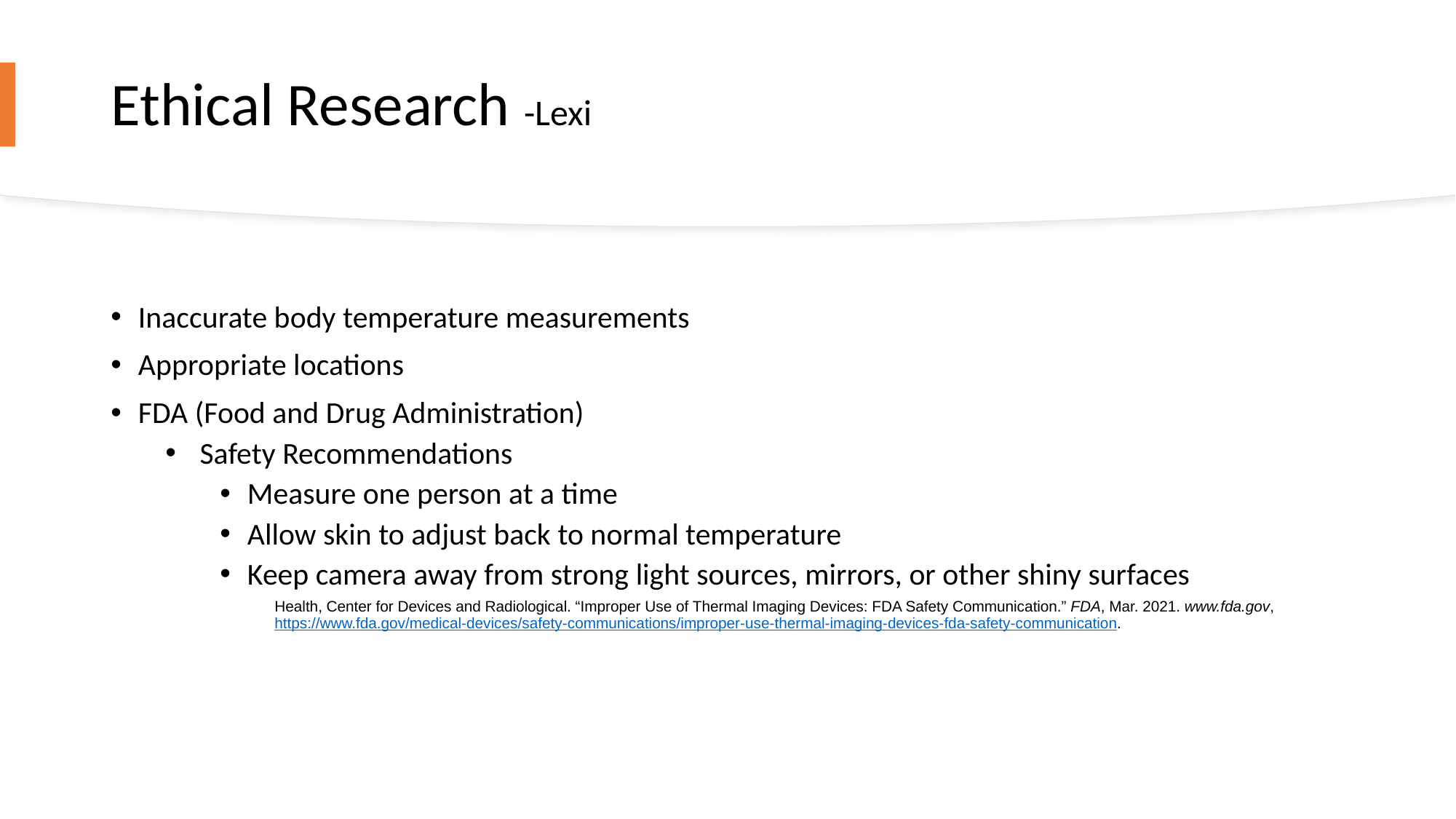

# Ethical Research -Lexi

Inaccurate body temperature measurements
Appropriate locations
FDA (Food and Drug Administration)
 Safety Recommendations
Measure one person at a time
Allow skin to adjust back to normal temperature
Keep camera away from strong light sources, mirrors, or other shiny surfaces
Health, Center for Devices and Radiological. “Improper Use of Thermal Imaging Devices: FDA Safety Communication.” FDA, Mar. 2021. www.fda.gov, https://www.fda.gov/medical-devices/safety-communications/improper-use-thermal-imaging-devices-fda-safety-communication.